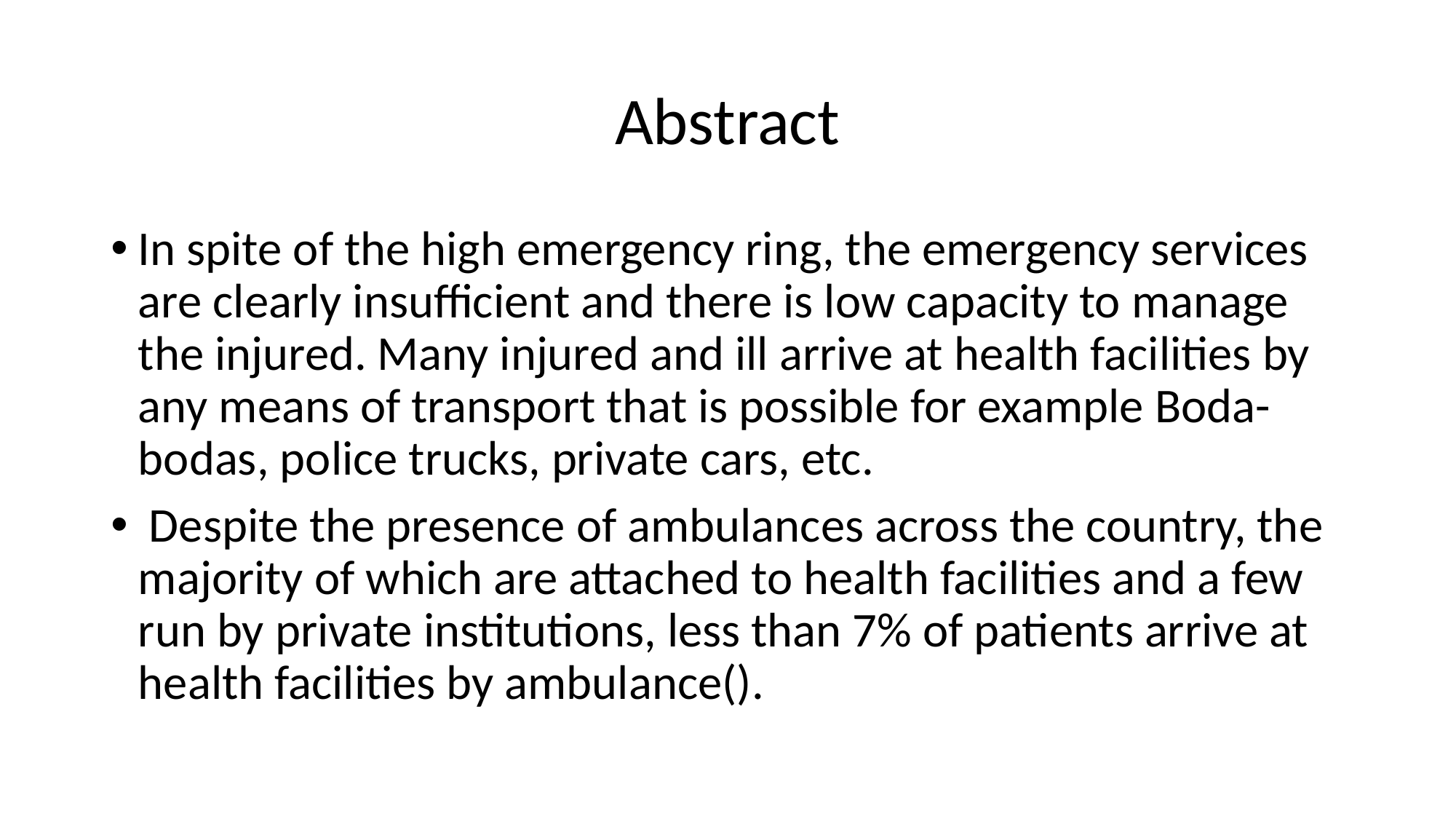

# Abstract
In spite of the high emergency ring, the emergency services are clearly insufficient and there is low capacity to manage the injured. Many injured and ill arrive at health facilities by any means of transport that is possible for example Boda-bodas, police trucks, private cars, etc.
 Despite the presence of ambulances across the country, the majority of which are attached to health facilities and a few run by private institutions, less than 7% of patients arrive at health facilities by ambulance().